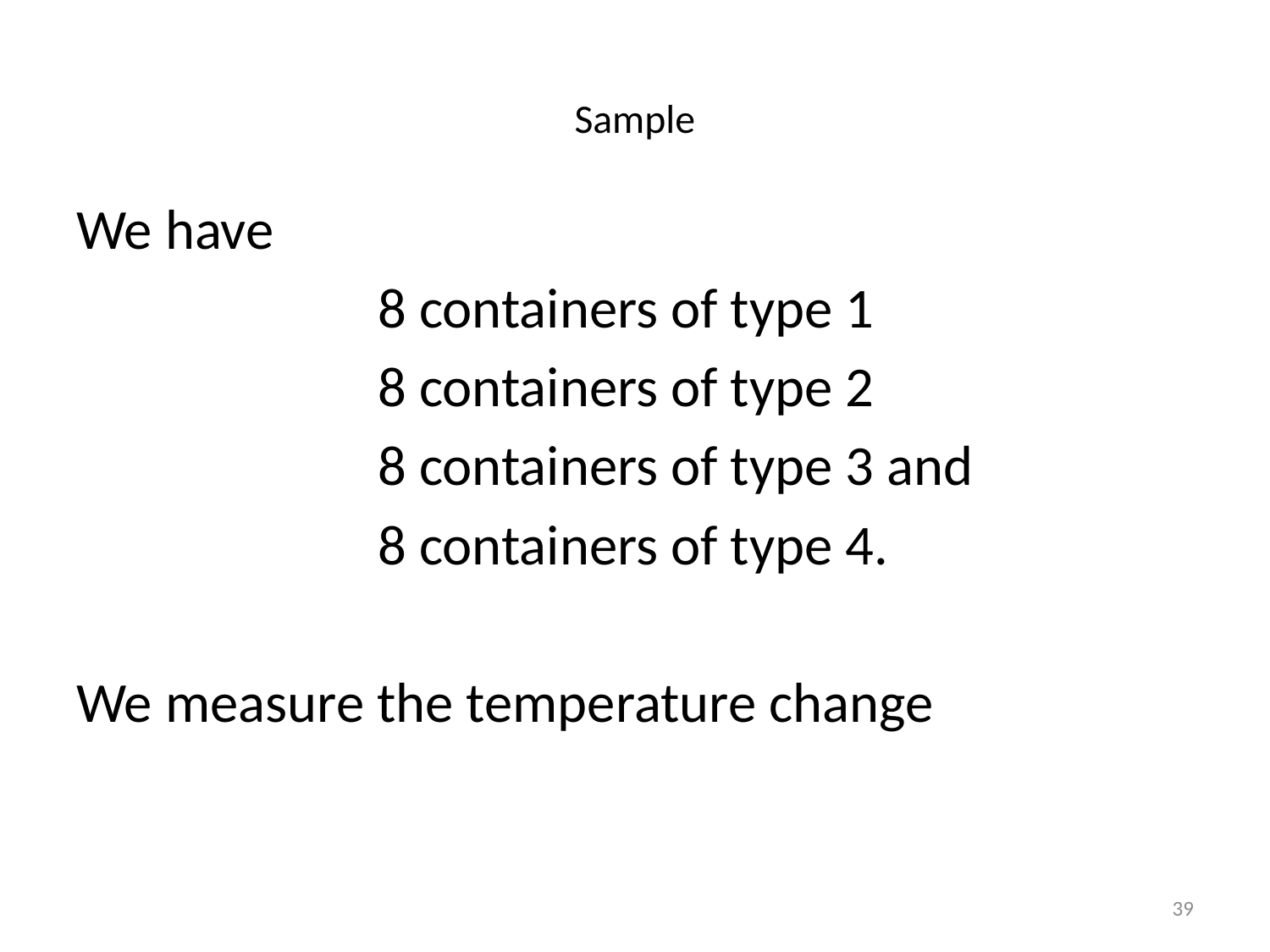

# Sample
We have
			8 containers of type 1
		   	8 containers of type 2
		  	8 containers of type 3 and
		  	8 containers of type 4.

We measure the temperature change
39